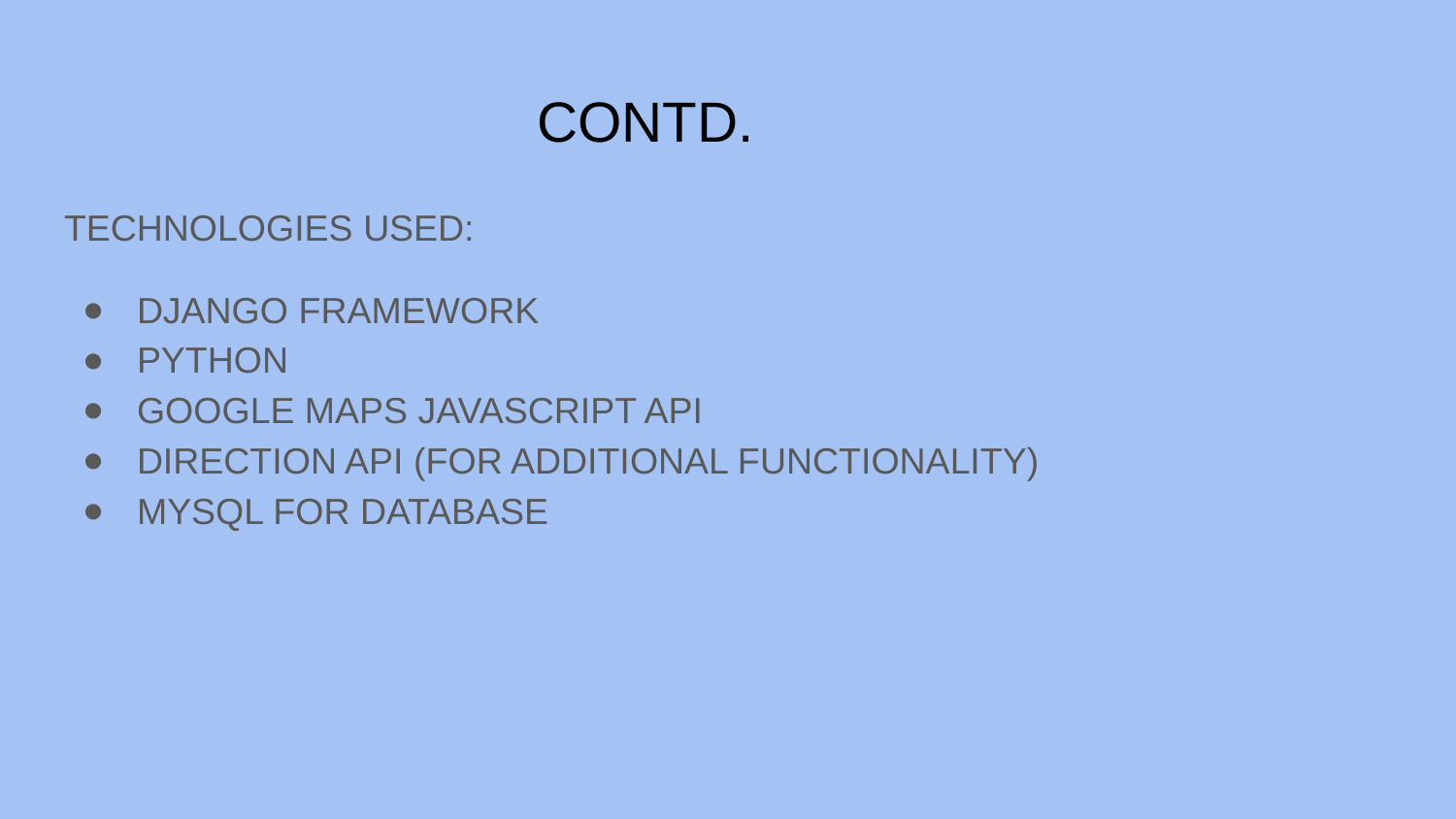

# CONTD.
TECHNOLOGIES USED:
DJANGO FRAMEWORK
PYTHON
GOOGLE MAPS JAVASCRIPT API
DIRECTION API (FOR ADDITIONAL FUNCTIONALITY)
MYSQL FOR DATABASE